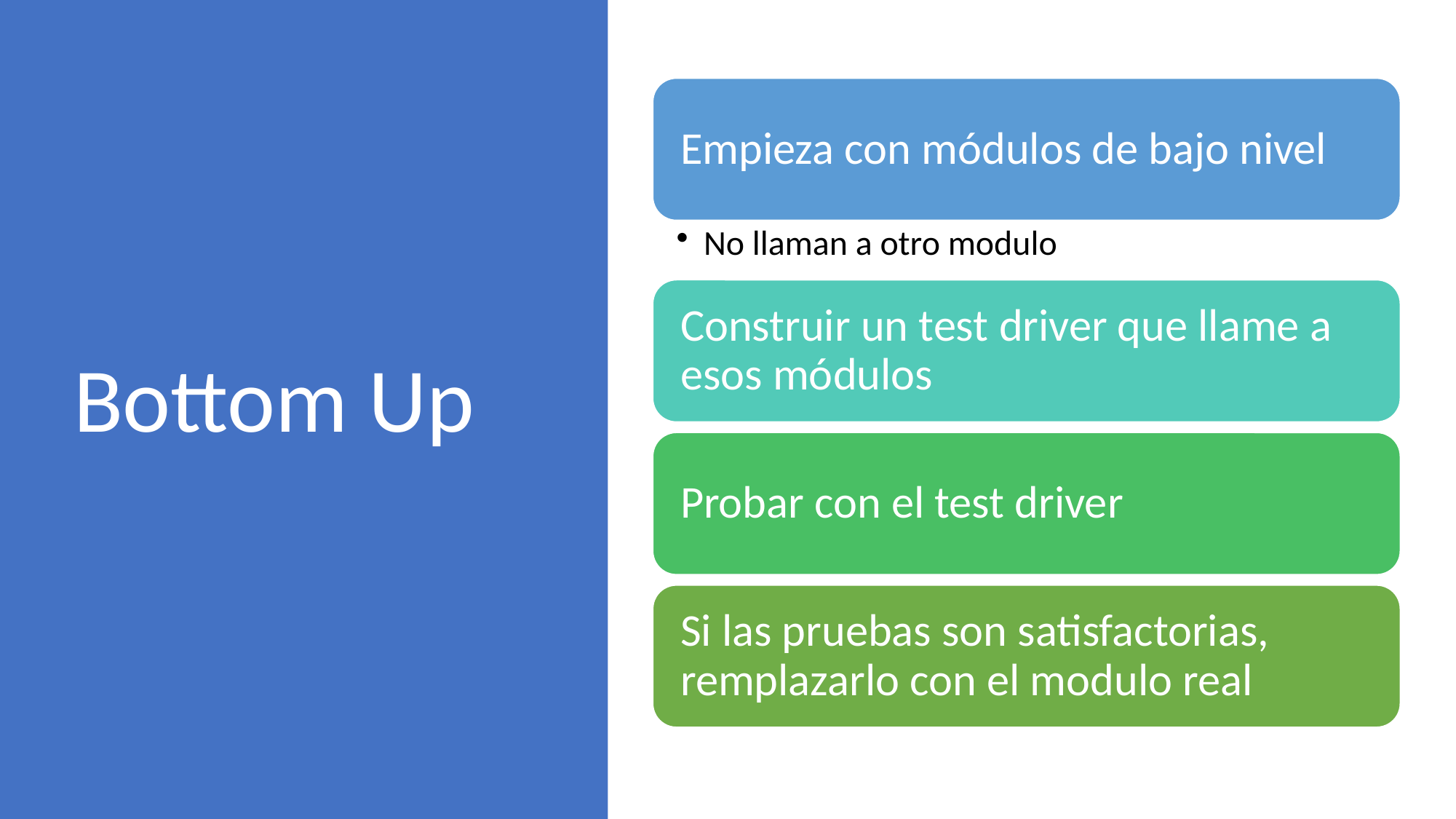

# Bottom Up
Empieza con módulos de bajo nivel
No llaman a otro modulo
Construir un test driver que llame a esos módulos
Probar con el test driver
Si las pruebas son satisfactorias, remplazarlo con el modulo real